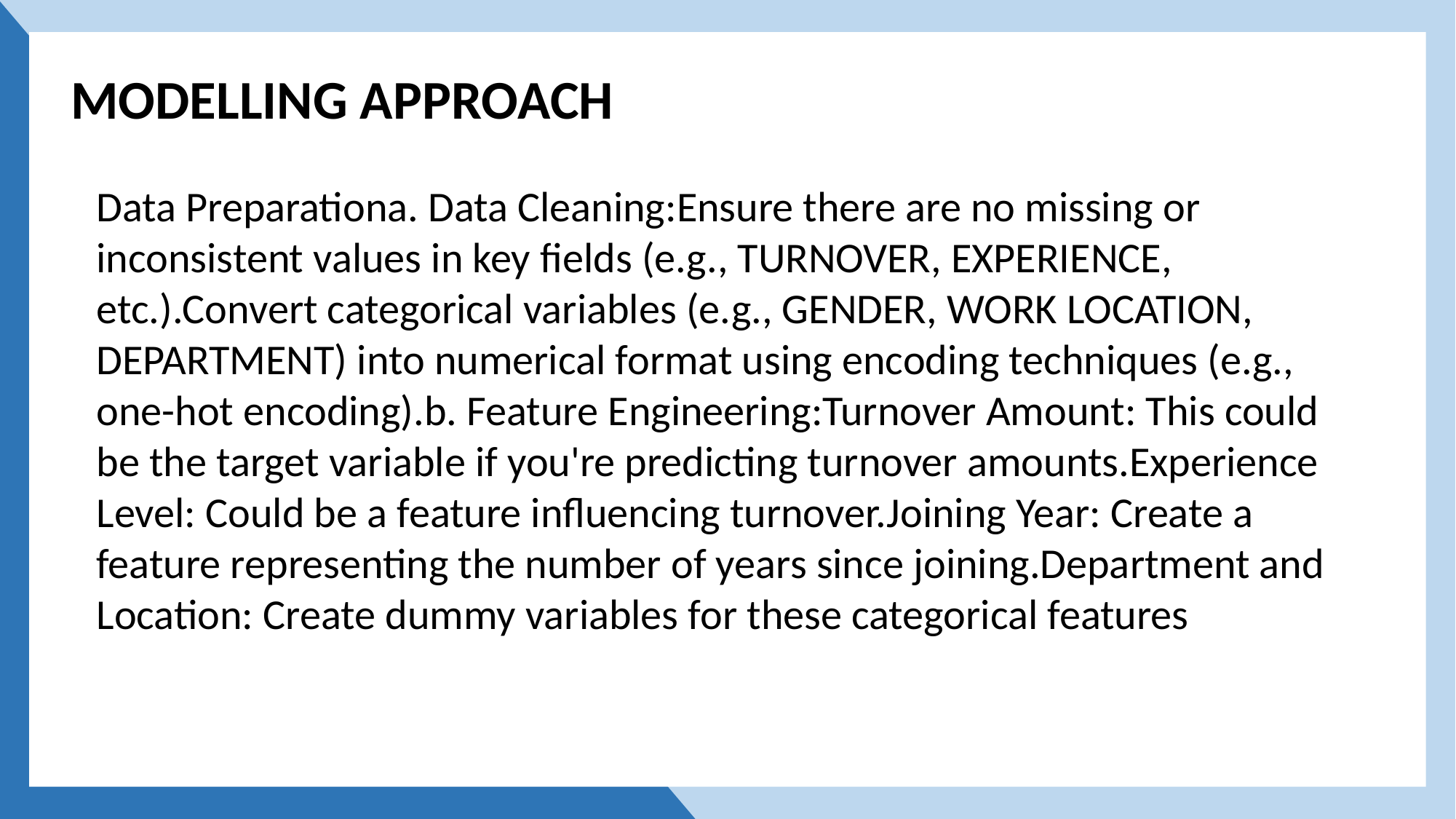

MODELLING APPROACH
Data Preparationa. Data Cleaning:Ensure there are no missing or inconsistent values in key fields (e.g., TURNOVER, EXPERIENCE, etc.).Convert categorical variables (e.g., GENDER, WORK LOCATION, DEPARTMENT) into numerical format using encoding techniques (e.g., one-hot encoding).b. Feature Engineering:Turnover Amount: This could be the target variable if you're predicting turnover amounts.Experience Level: Could be a feature influencing turnover.Joining Year: Create a feature representing the number of years since joining.Department and Location: Create dummy variables for these categorical features